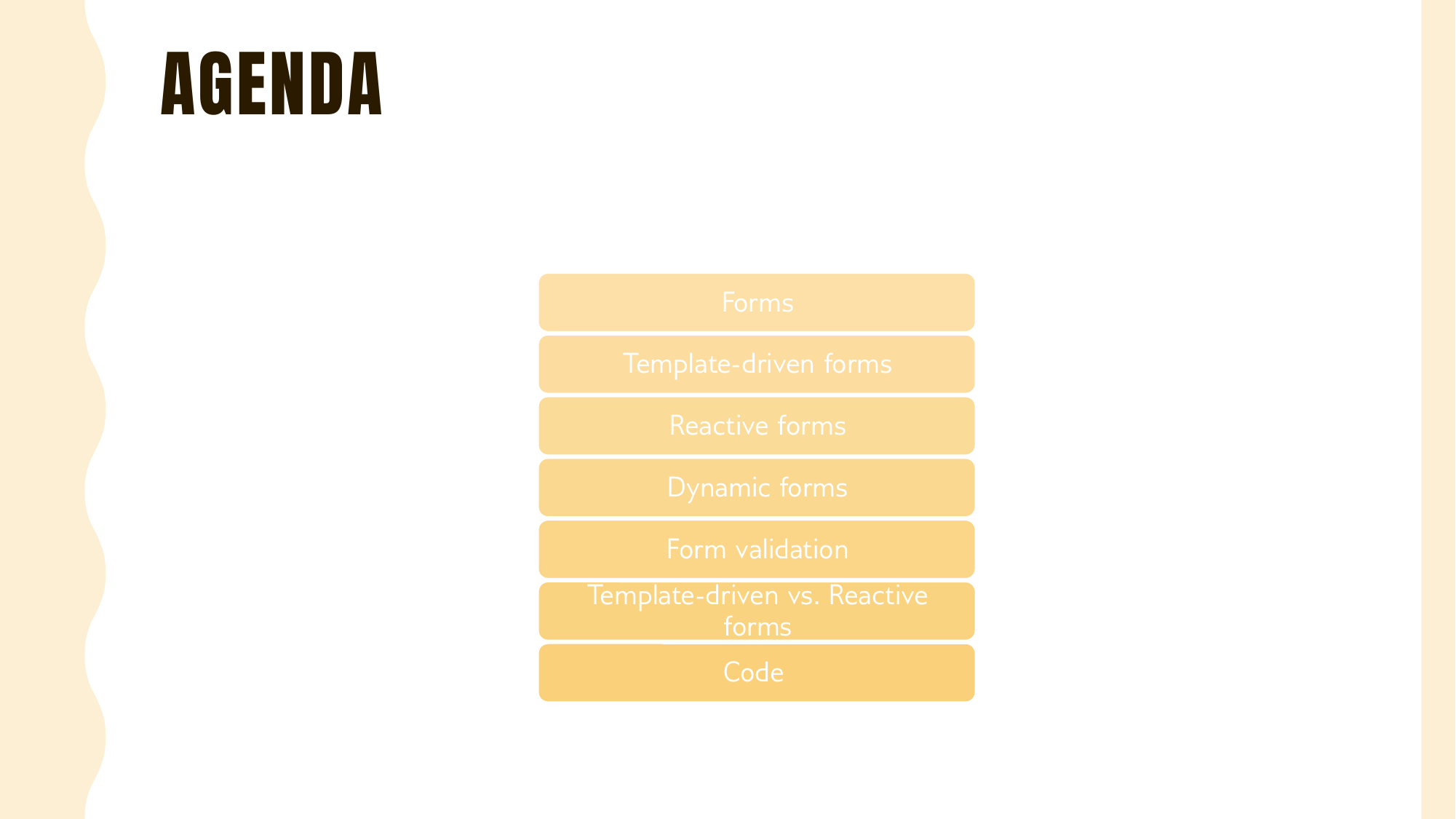

# Agenda
Forms
Template-driven forms
Reactive forms
Dynamic forms
Form validation
Template-driven vs. Reactive forms
Code